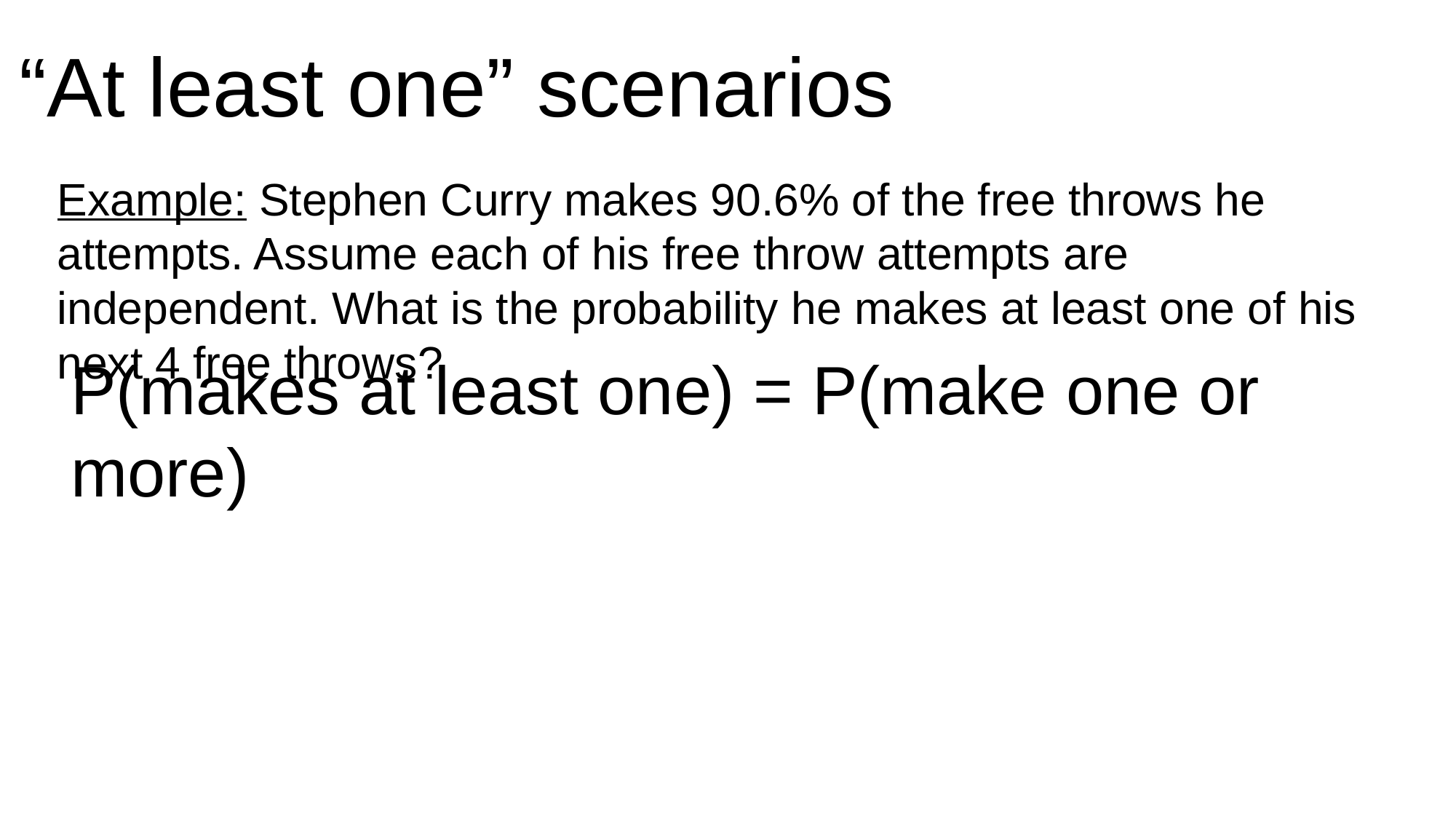

“At least one” scenarios
Example: Stephen Curry makes 90.6% of the free throws he attempts. Assume each of his free throw attempts are independent. What is the probability he makes at least one of his next 4 free throws?
P(makes at least one) = P(make one or more)